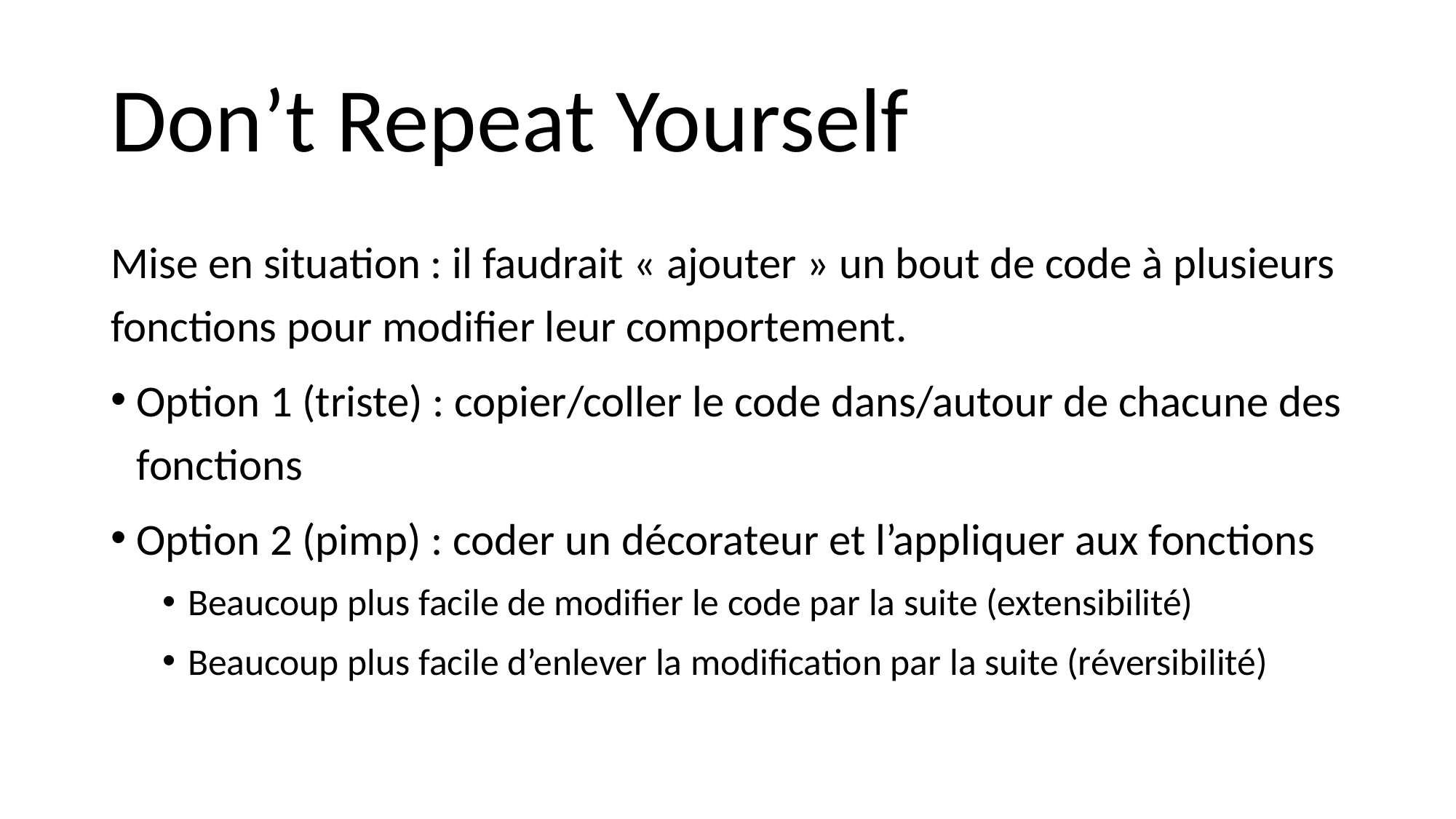

# Don’t Repeat Yourself
Mise en situation : il faudrait « ajouter » un bout de code à plusieurs fonctions pour modifier leur comportement.
Option 1 (triste) : copier/coller le code dans/autour de chacune des fonctions
Option 2 (pimp) : coder un décorateur et l’appliquer aux fonctions
Beaucoup plus facile de modifier le code par la suite (extensibilité)
Beaucoup plus facile d’enlever la modification par la suite (réversibilité)